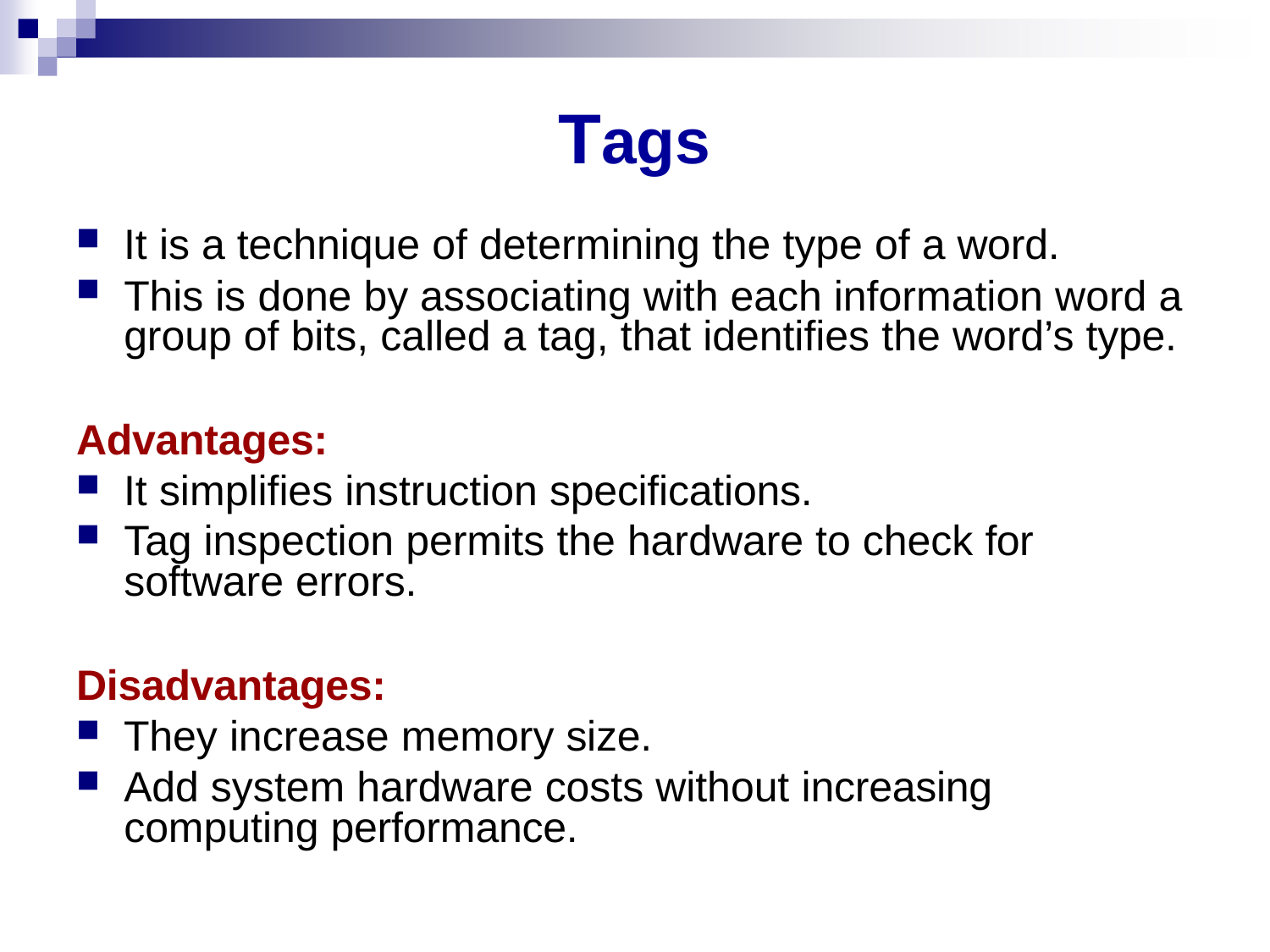

# Tags
It is a technique of determining the type of a word.
This is done by associating with each information word a group of bits, called a tag, that identifies the word’s type.

Advantages:
It simplifies instruction specifications.
Tag inspection permits the hardware to check for software errors.

Disadvantages:
They increase memory size.
Add system hardware costs without increasing computing performance.